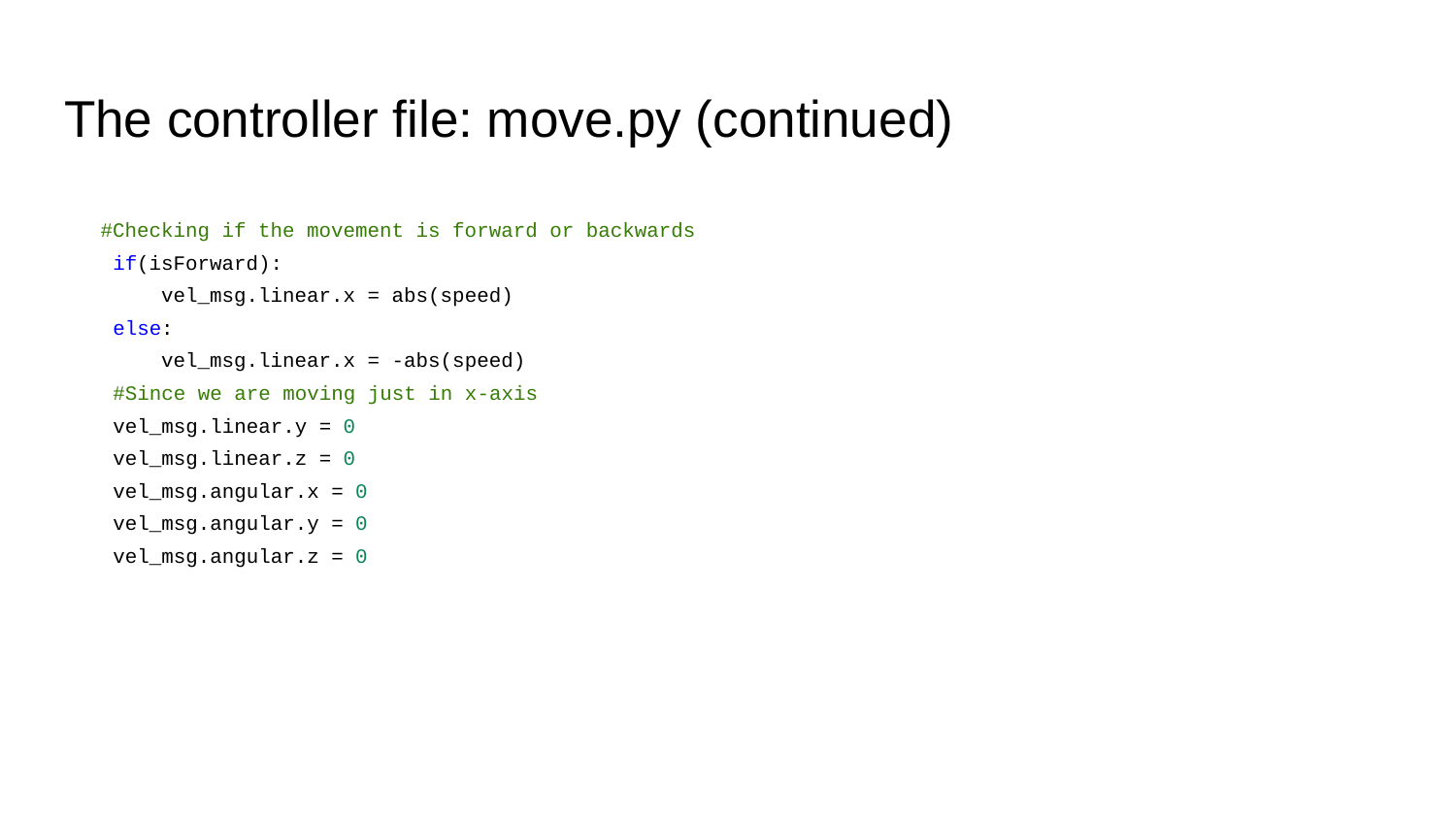

# The controller file: move.py (continued)
   #Checking if the movement is forward or backwards
    if(isForward):
        vel_msg.linear.x = abs(speed)
    else:
        vel_msg.linear.x = -abs(speed)
    #Since we are moving just in x-axis
    vel_msg.linear.y = 0
    vel_msg.linear.z = 0
    vel_msg.angular.x = 0
    vel_msg.angular.y = 0
    vel_msg.angular.z = 0